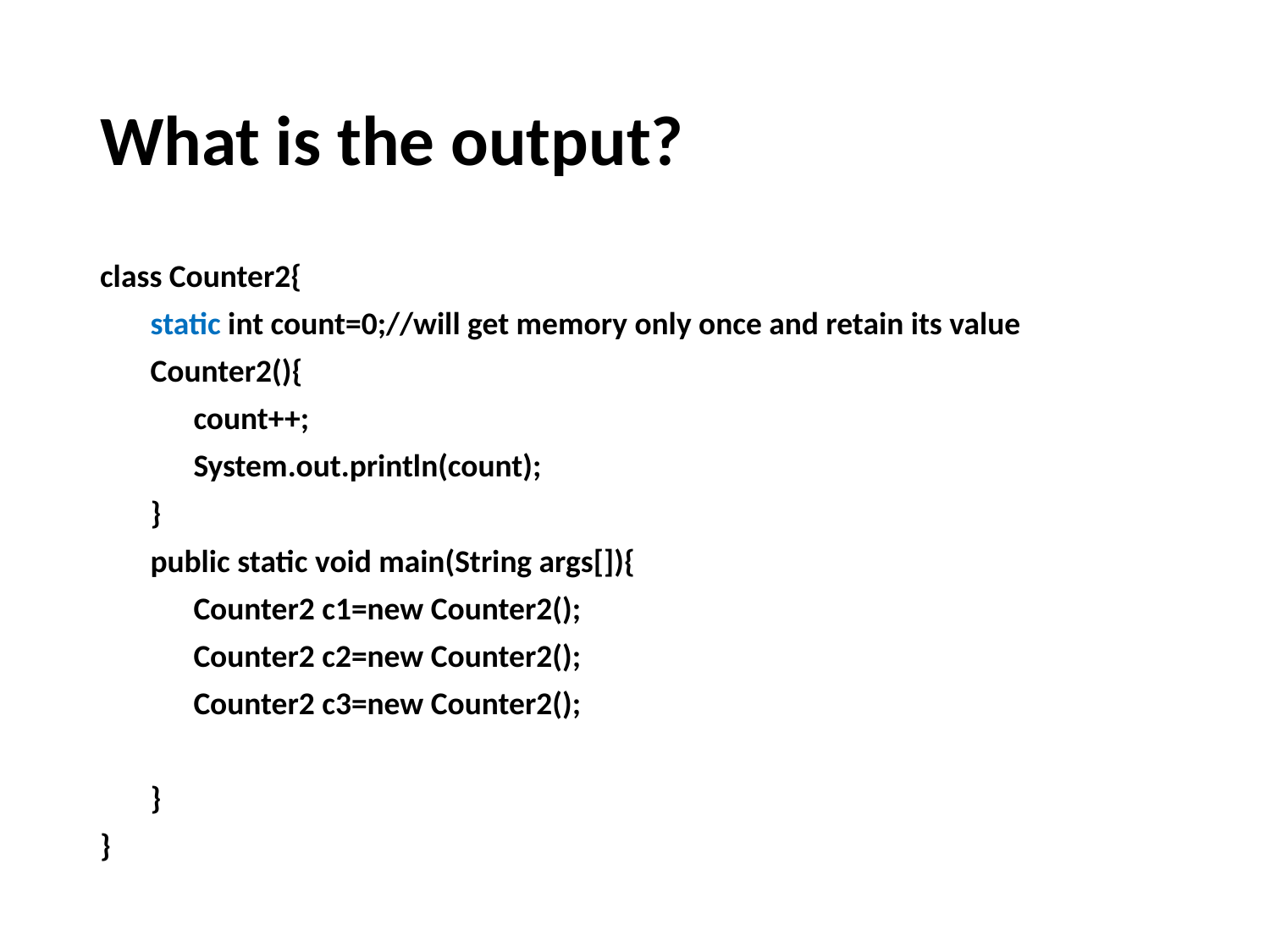

# What is the output?
class Counter2{
       static int count=0;//will get memory only once and retain its value
       Counter2(){
             count++;
             System.out.println(count);
       }
       public static void main(String args[]){
             Counter2 c1=new Counter2();
             Counter2 c2=new Counter2();
             Counter2 c3=new Counter2();

       }
}